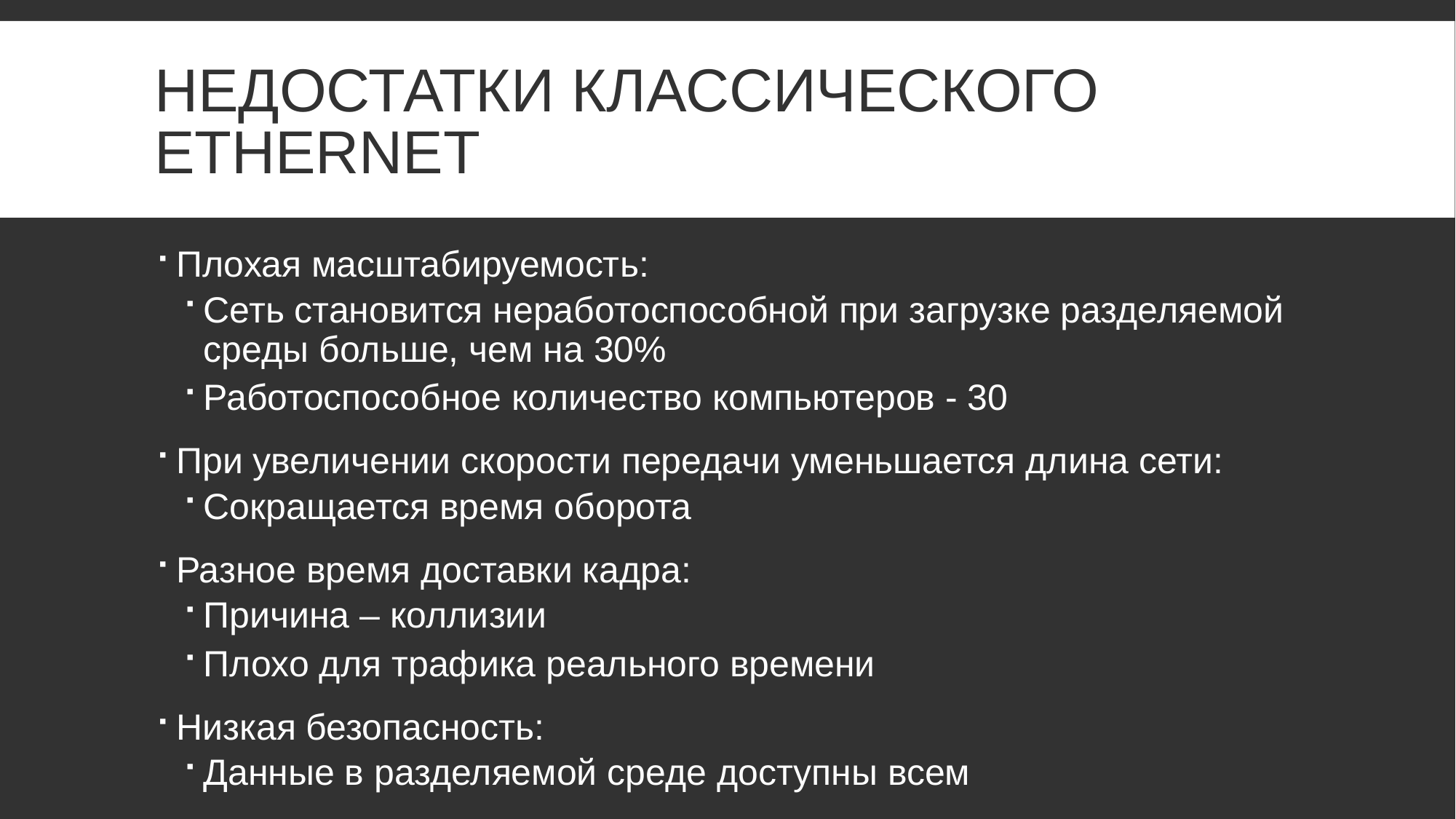

# Недостатки классического Ethernet
Плохая масштабируемость:
Сеть становится неработоспособной при загрузке разделяемой среды больше, чем на 30%
Работоспособное количество компьютеров - 30
При увеличении скорости передачи уменьшается длина сети:
Сокращается время оборота
Разное время доставки кадра:
Причина – коллизии
Плохо для трафика реального времени
Низкая безопасность:
Данные в разделяемой среде доступны всем